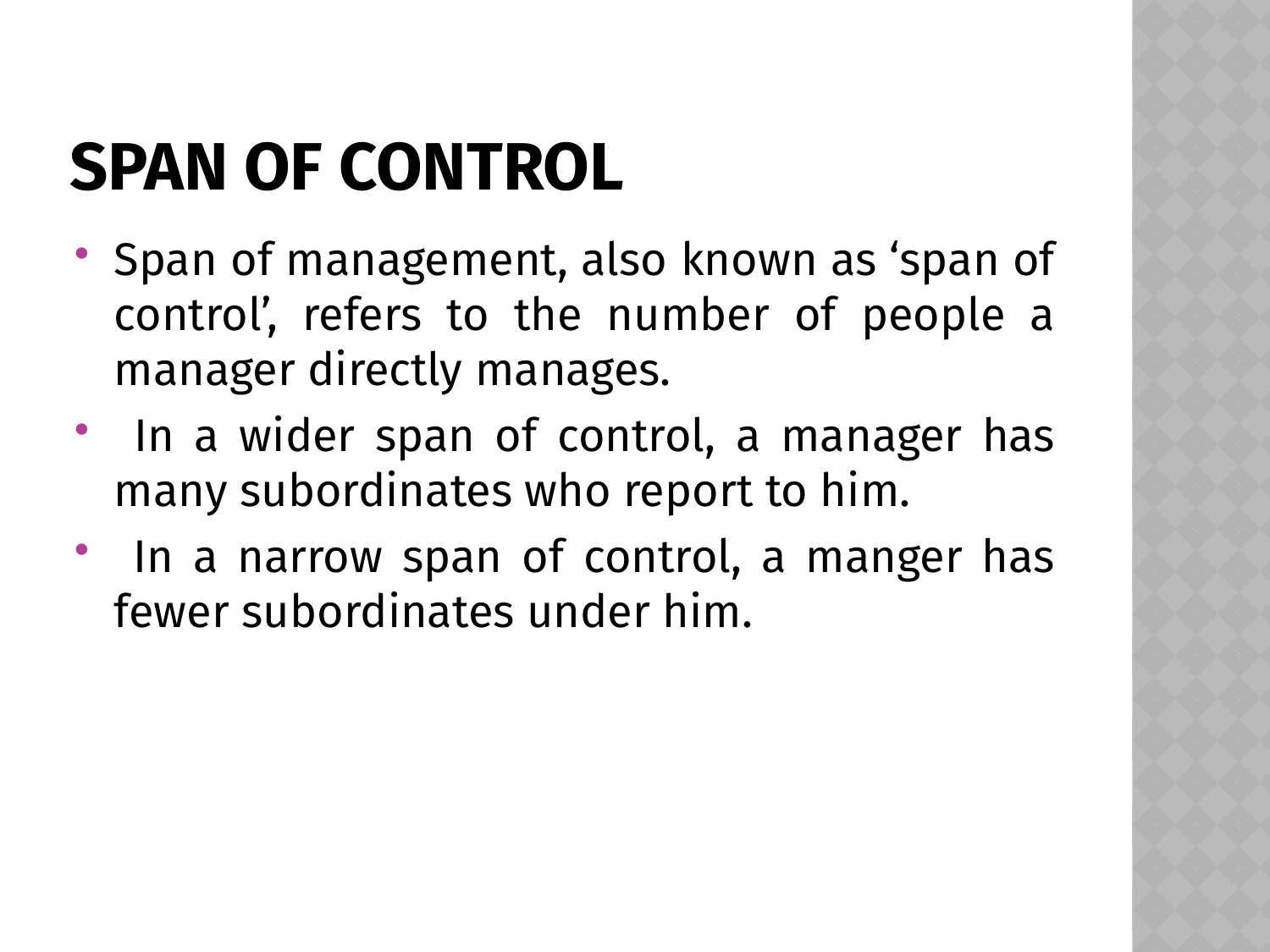

# Span of control
Span of management, also known as ‘span of control’, refers to the number of people a manager directly manages.
 In a wider span of control, a manager has many subordinates who report to him.
 In a narrow span of control, a manger has fewer subordinates under him.